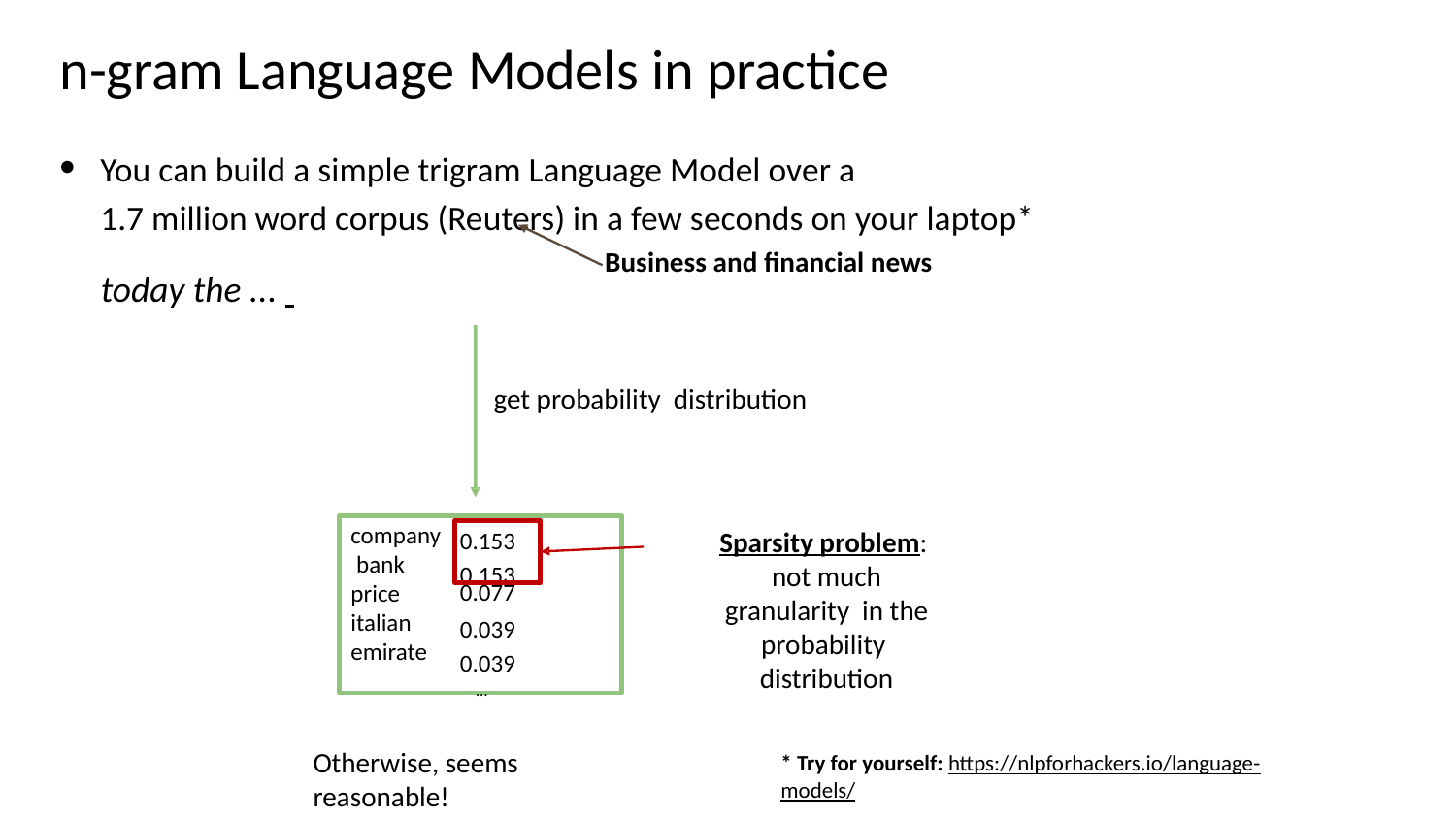

# n-gram Language Models in practice
You can build a simple trigram Language Model over a
1.7 million word corpus (Reuters) in a few seconds on your laptop*

Business and financial news
today the ...

get probability  distribution

company  bank  price  italian  emirate
0.153
0.153

Sparsity problem:  not much granularity  in the probability  distribution
0.077
0.039
0.039
…
Otherwise, seems reasonable!
* Try for yourself: https://nlpforhackers.io/language-models/